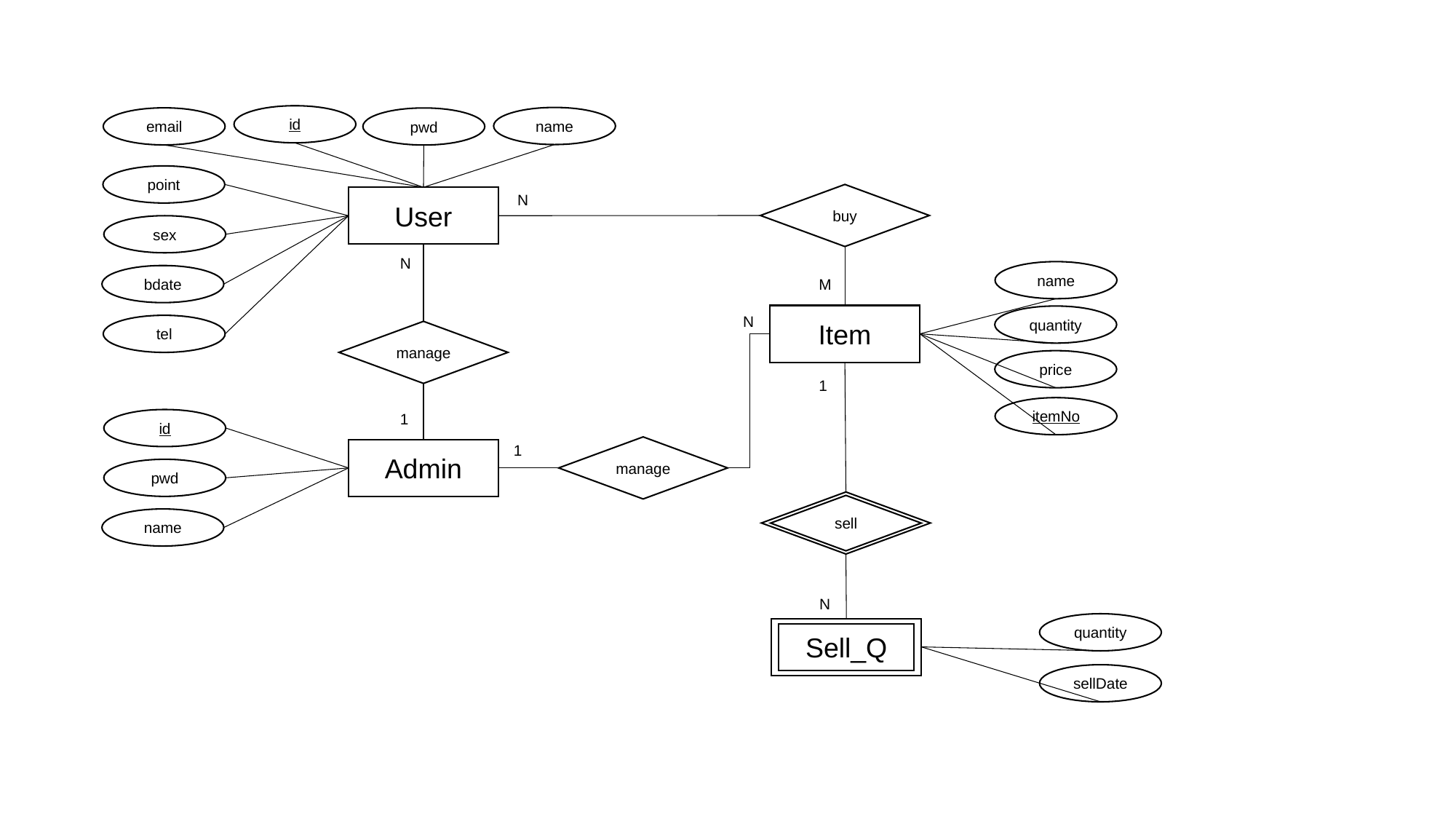

id
name
email
pwd
point
buy
N
User
sex
N
name
bdate
M
Item
quantity
N
tel
manage
price
1
itemNo
1
id
1
manage
Admin
pwd

sell
name
N
quantity
Item
Sell_Q
sellDate